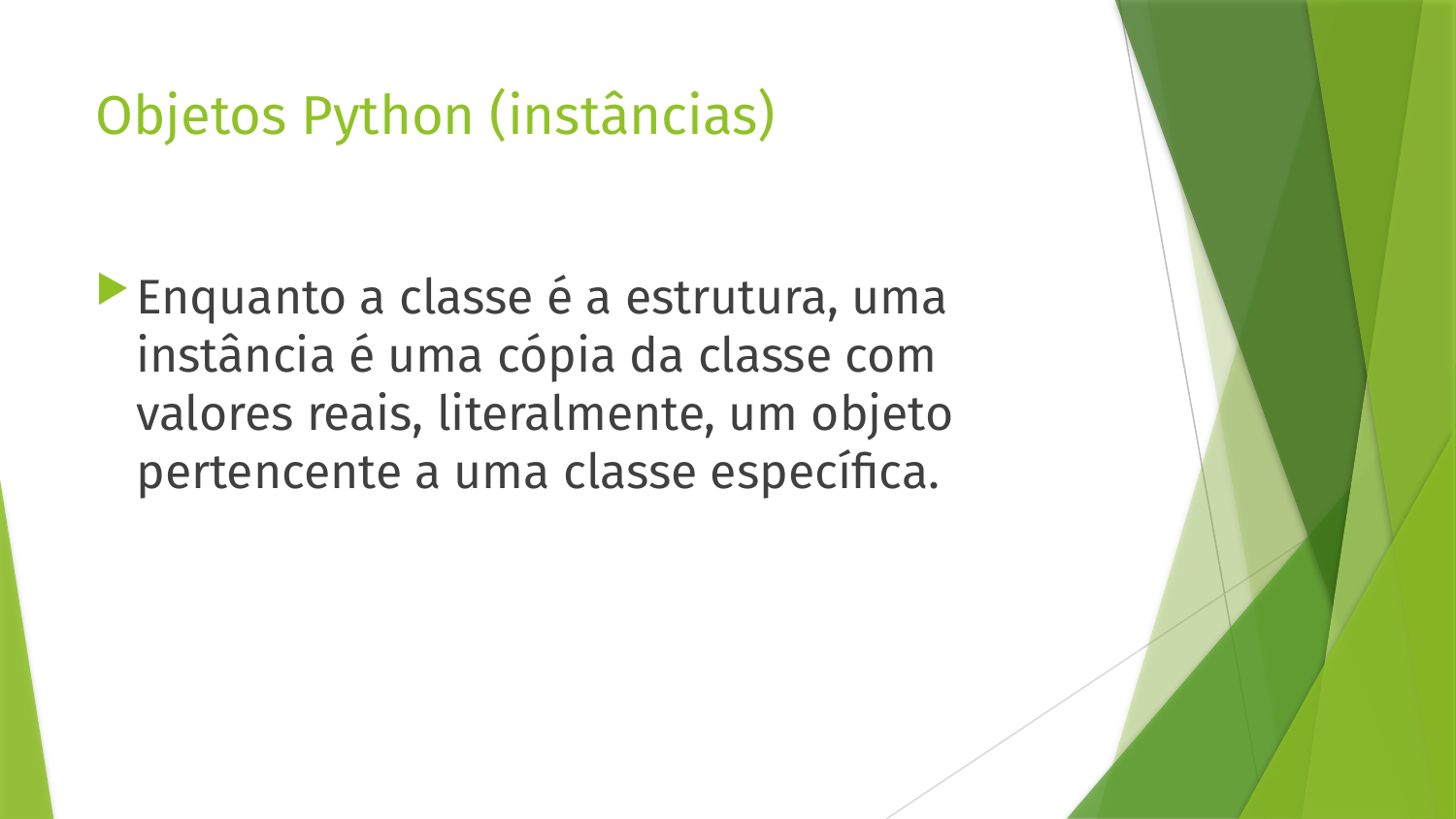

# Objetos Python (instâncias)
Enquanto a classe é a estrutura, uma instância é uma cópia da classe com valores reais, literalmente, um objeto pertencente a uma classe específica.